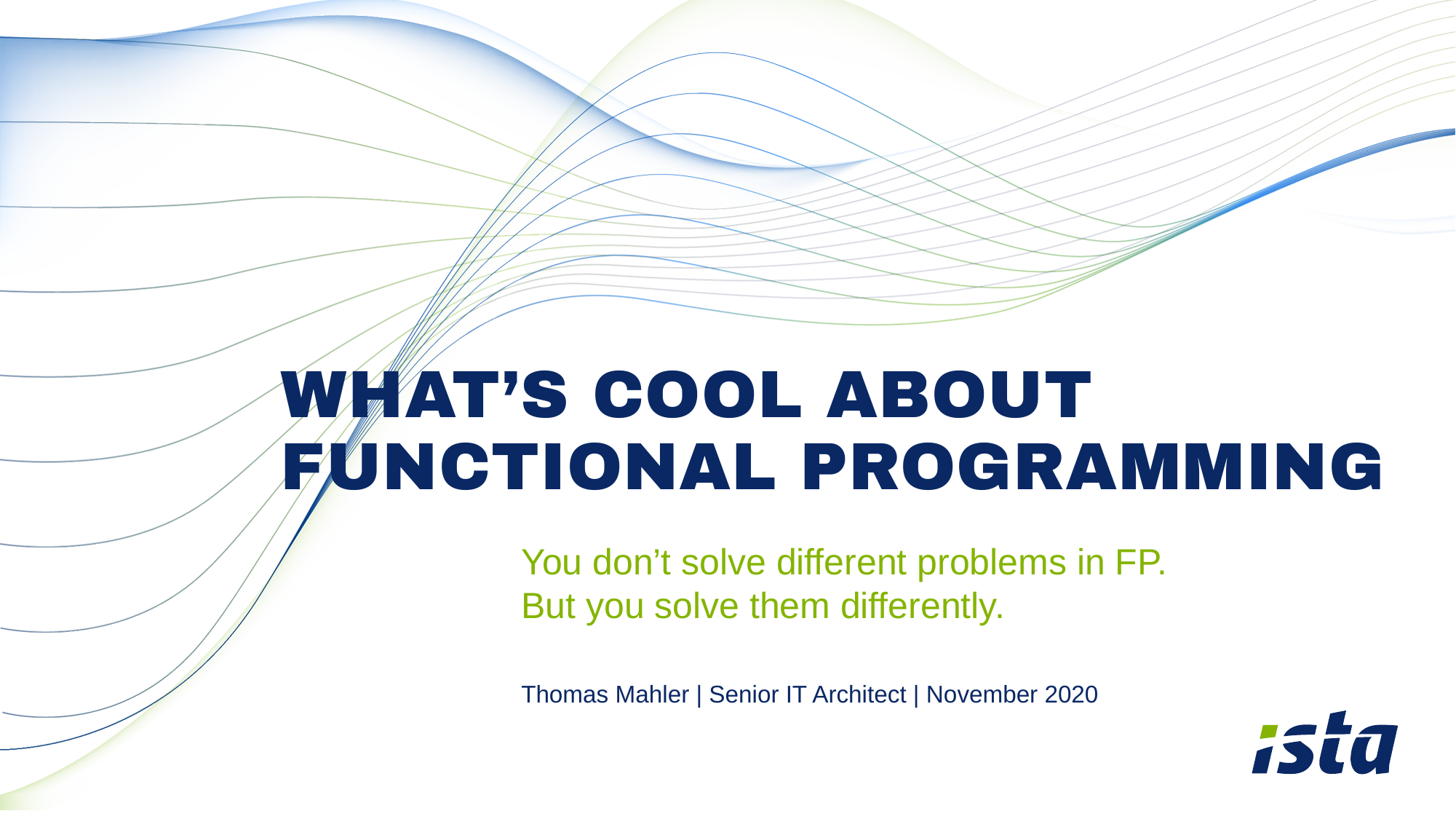

# What’s cool about functional programming
You don’t solve different problems in FP.
But you solve them differently.
Thomas Mahler | Senior IT Architect | November 2020